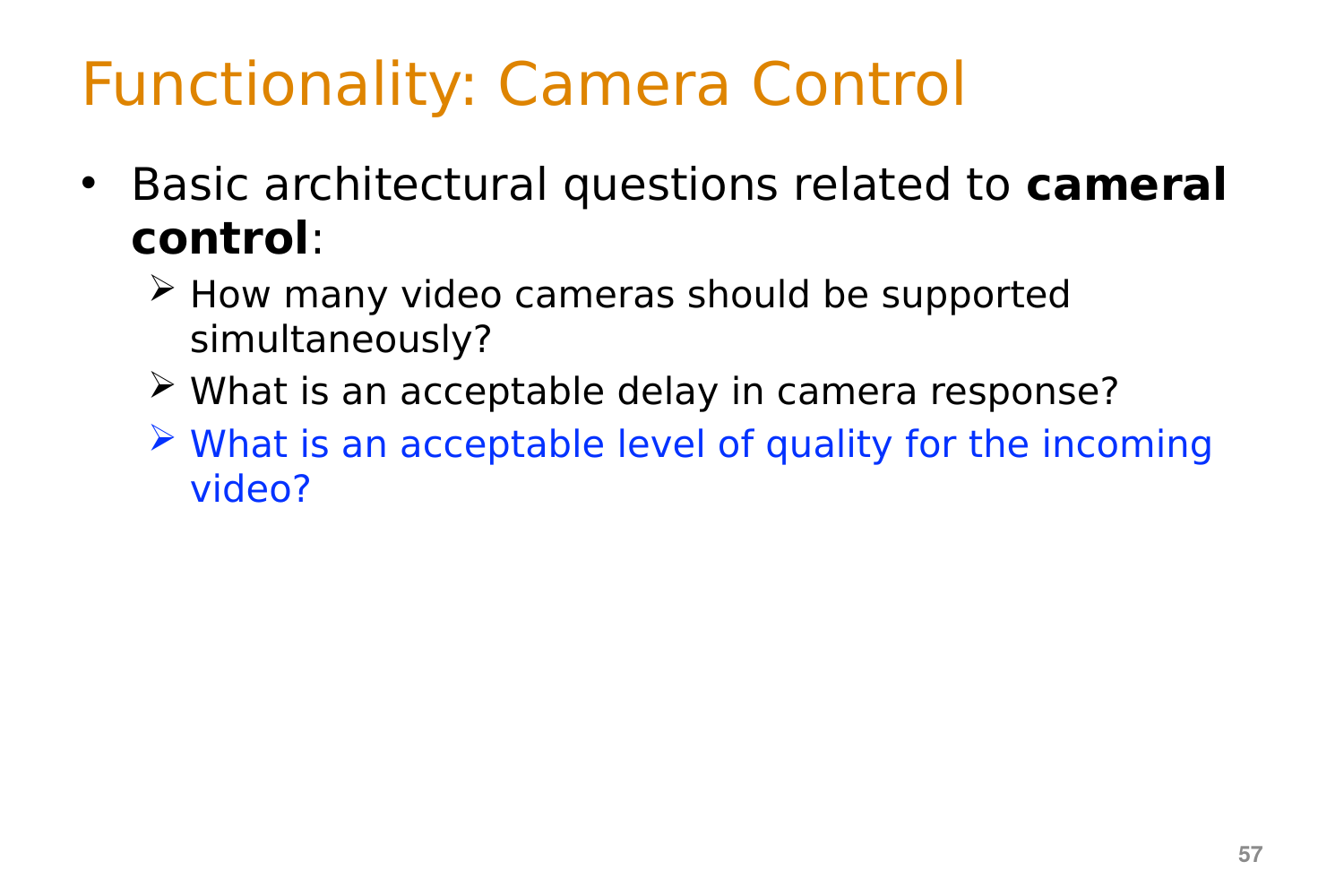

# Functionality: Camera Control
Basic architectural questions related to cameral control:
How many video cameras should be supported simultaneously?
What is an acceptable delay in camera response?
What is an acceptable level of quality for the incoming video?

57